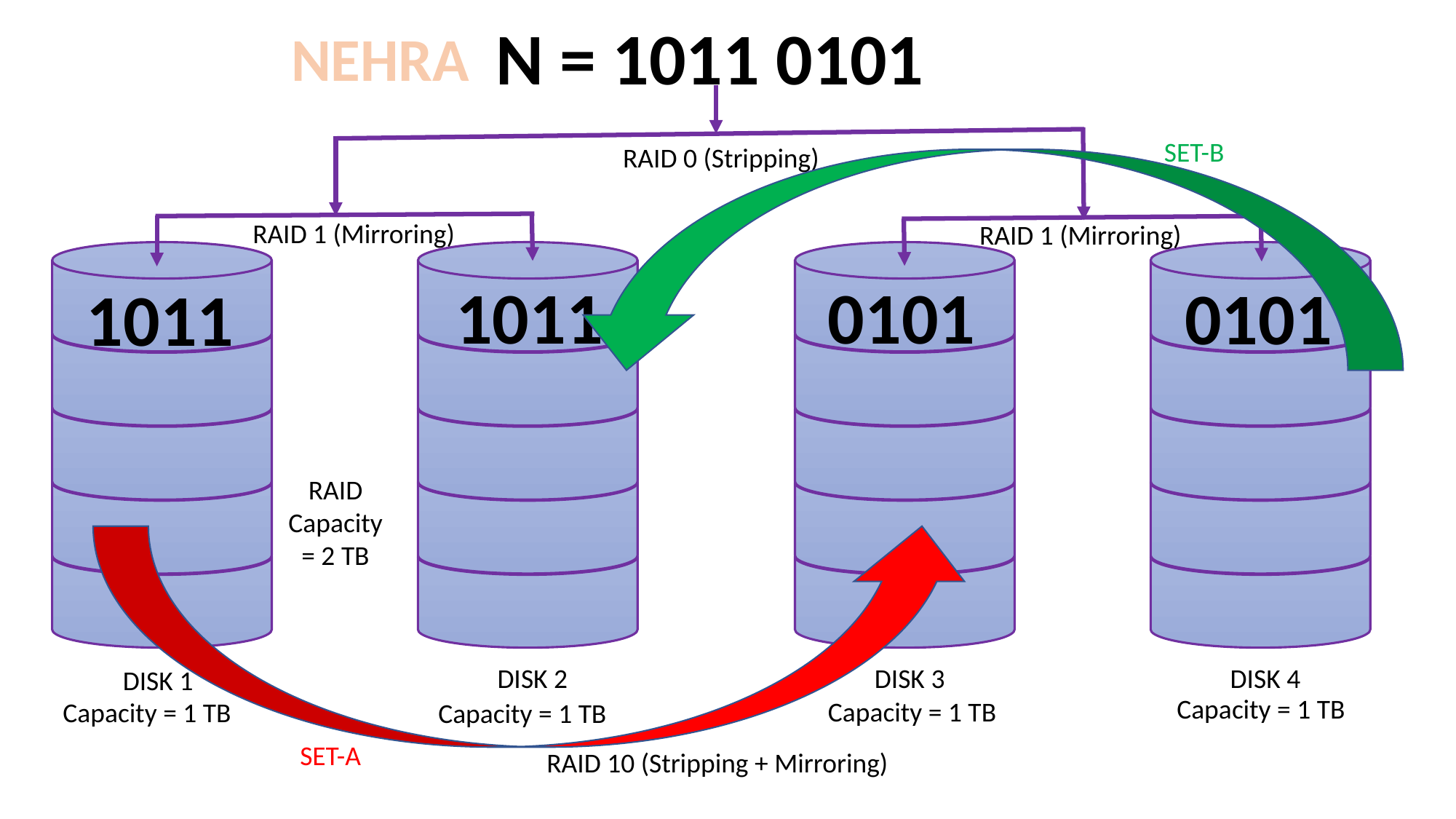

N = 1011 0101
NEHRA
SET-B
RAID 0 (Stripping)

RAID 1 (Mirroring)
RAID 1 (Mirroring)

0101
1011
0101
1011

RAID Capacity = 2 TB

DISK 2
DISK 3
DISK 4
DISK 1
Capacity = 1 TB
Capacity = 1 TB
Capacity = 1 TB
Capacity = 1 TB
SET-A
RAID 10 (Stripping + Mirroring)